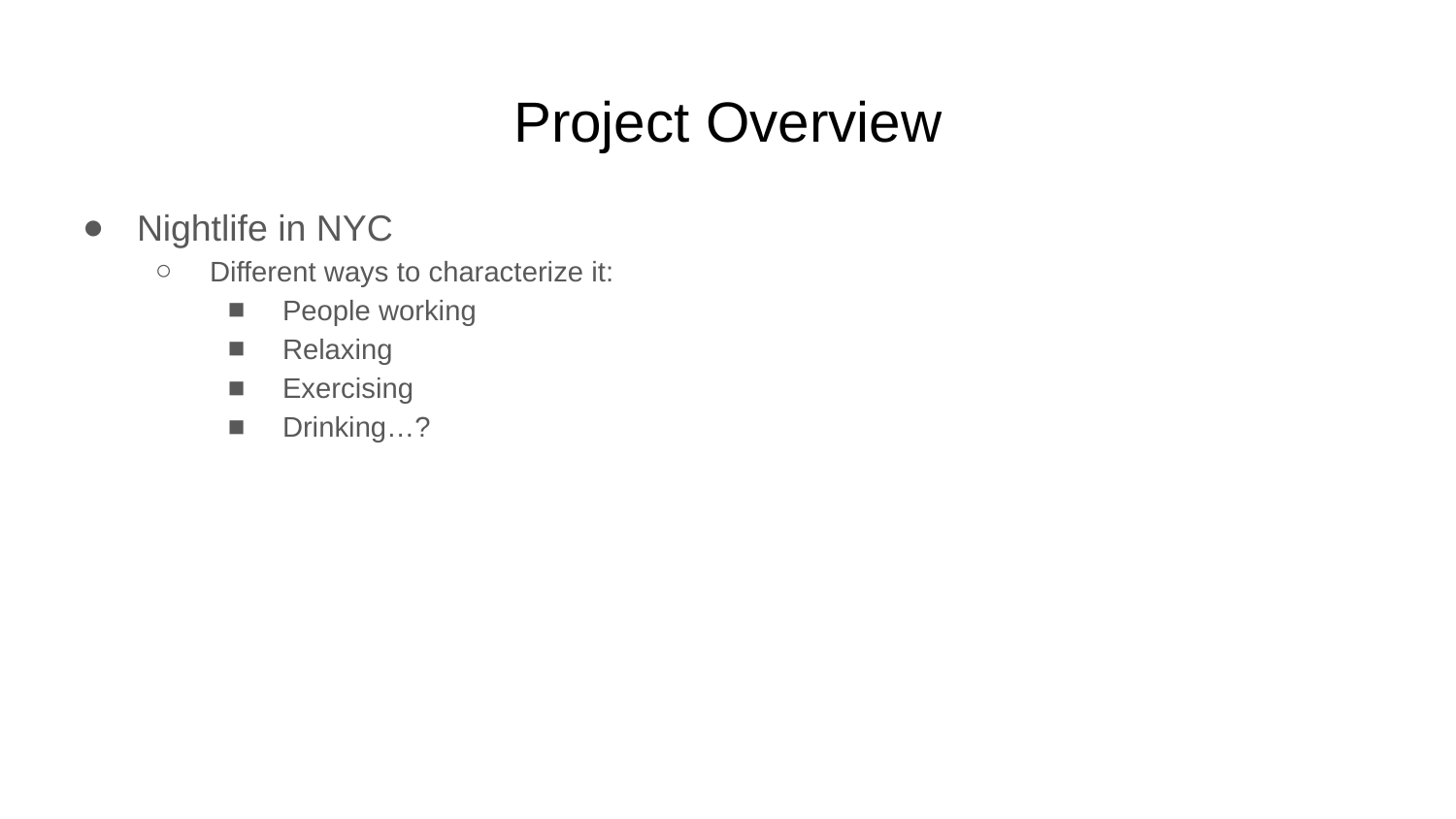

# Project Overview
Nightlife in NYC
Different ways to characterize it:
People working
Relaxing
Exercising
Drinking…?